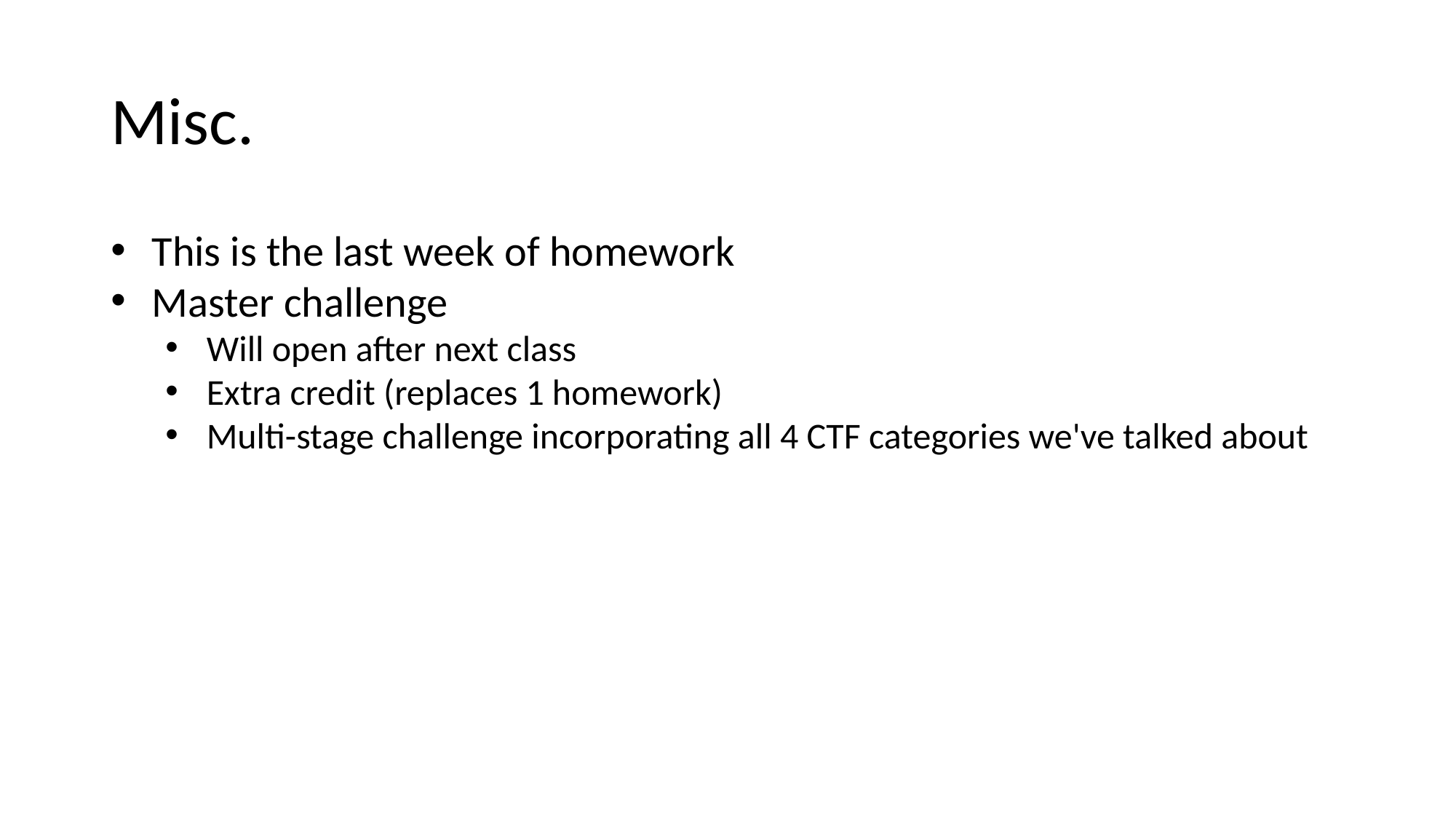

# Misc.
This is the last week of homework
Master challenge
Will open after next class
Extra credit (replaces 1 homework)
Multi-stage challenge incorporating all 4 CTF categories we've talked about